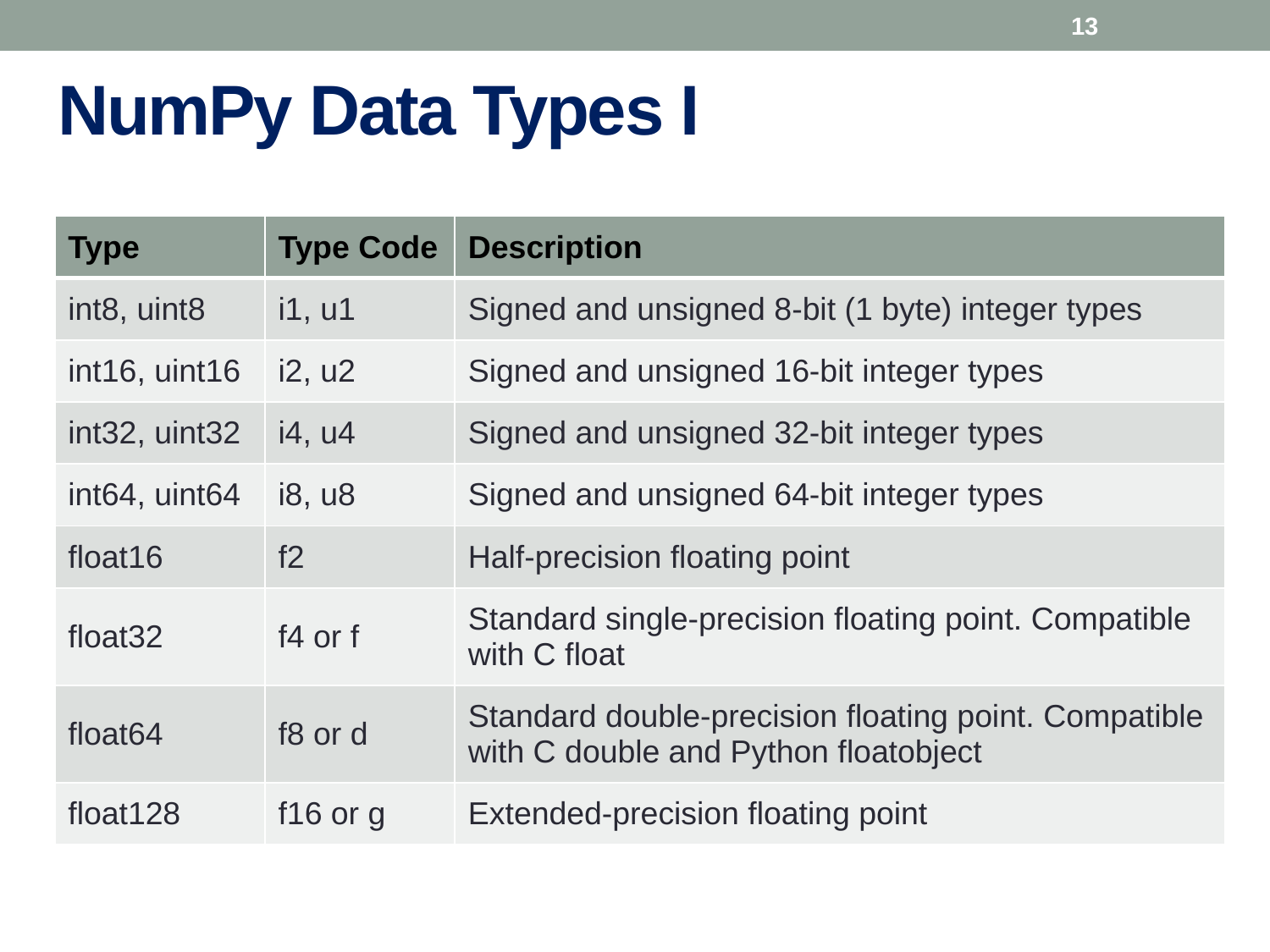

13
# NumPy Data Types I
| Type | Type Code | Description |
| --- | --- | --- |
| int8, uint8 | i1, u1 | Signed and unsigned 8-bit (1 byte) integer types |
| int16, uint16 | i2, u2 | Signed and unsigned 16-bit integer types |
| int32, uint32 | i4, u4 | Signed and unsigned 32-bit integer types |
| int64, uint64 | i8, u8 | Signed and unsigned 64-bit integer types |
| float16 | f2 | Half-precision floating point |
| float32 | f4 or f | Standard single-precision floating point. Compatible with C float |
| float64 | f8 or d | Standard double-precision floating point. Compatible with C double and Python floatobject |
| float128 | f16 or g | Extended-precision floating point |